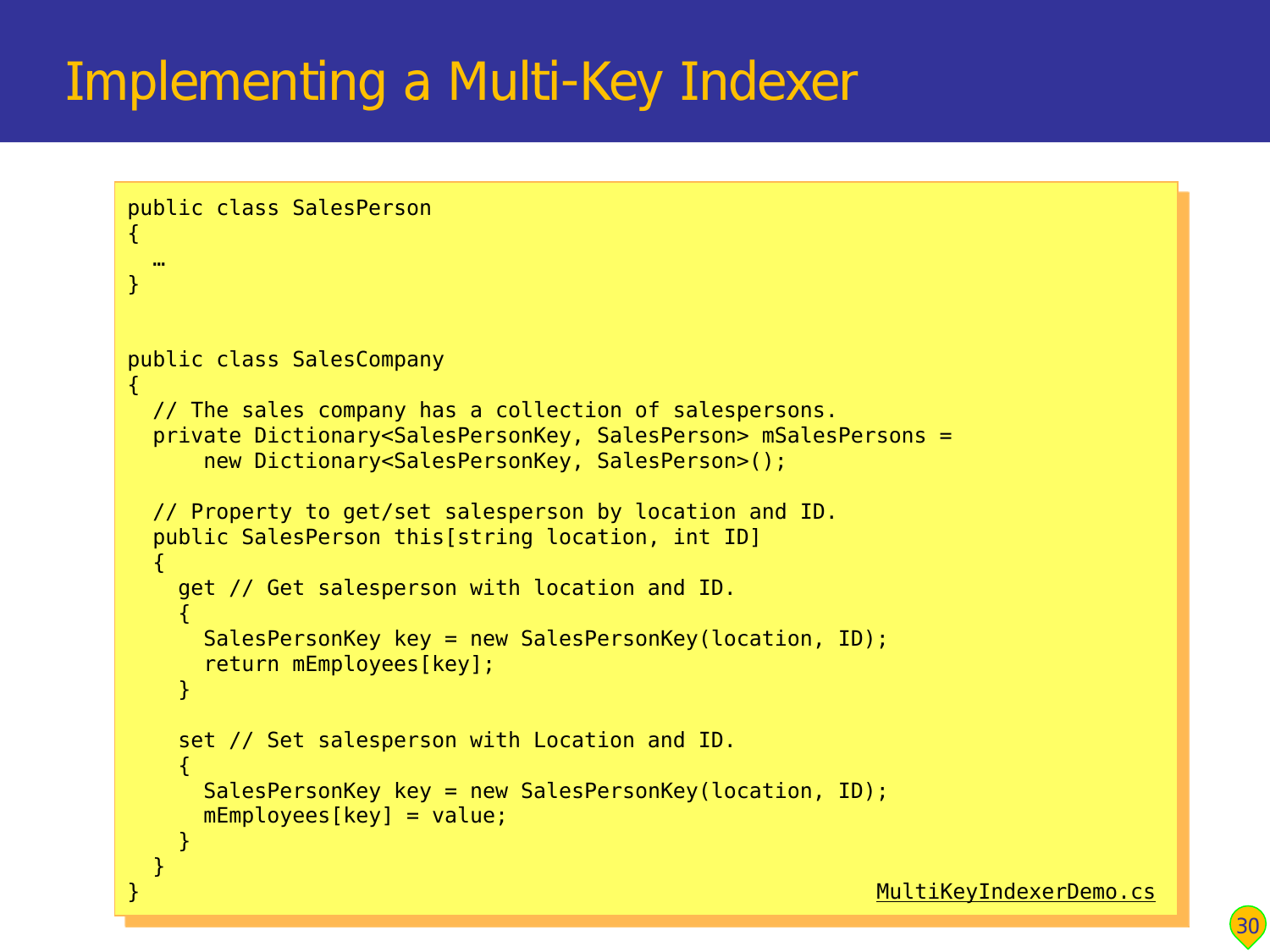

# Implementing a Multi-Key Indexer
public class SalesPerson
{
  …
}

public class SalesCompany
{
  // The sales company has a collection of salespersons.
  private Dictionary<SalesPersonKey, SalesPerson> mSalesPersons =
      new Dictionary<SalesPersonKey, SalesPerson>();

  // Property to get/set salesperson by location and ID.
  public SalesPerson this[string location, int ID]
  {
    get // Get salesperson with location and ID.
    {
      SalesPersonKey key = new SalesPersonKey(location, ID);
      return mEmployees[key];
    }

    set // Set salesperson with Location and ID.
    {
      SalesPersonKey key = new SalesPersonKey(location, ID);
      mEmployees[key] = value;
    }
  }
}                                                          MultiKeyIndexerDemo.cs
30